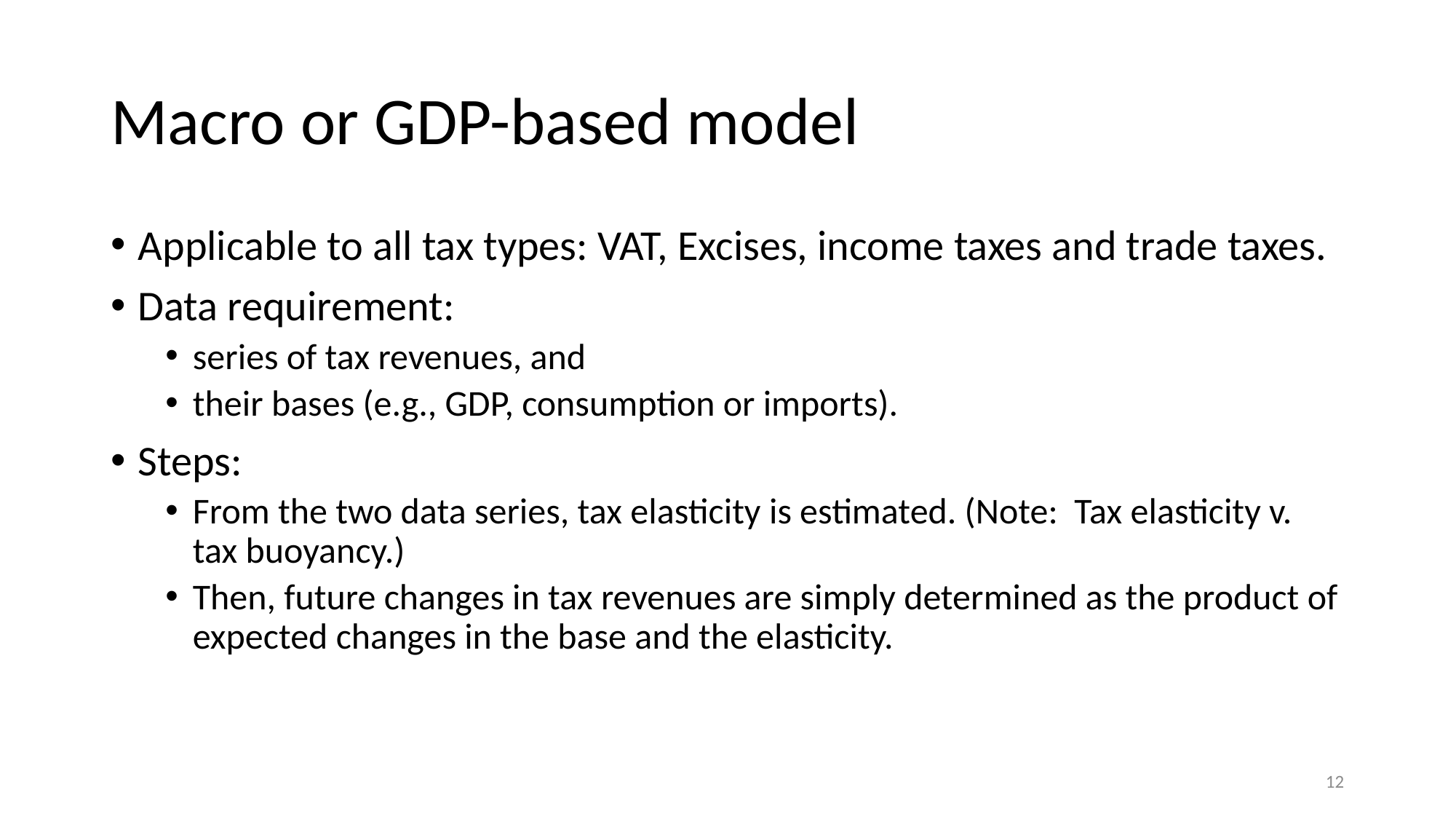

# Macro or GDP-based model
Applicable to all tax types: VAT, Excises, income taxes and trade taxes.
Data requirement:
series of tax revenues, and
their bases (e.g., GDP, consumption or imports).
Steps:
From the two data series, tax elasticity is estimated. (Note:  Tax elasticity v. tax buoyancy.)
Then, future changes in tax revenues are simply determined as the product of expected changes in the base and the elasticity.

12